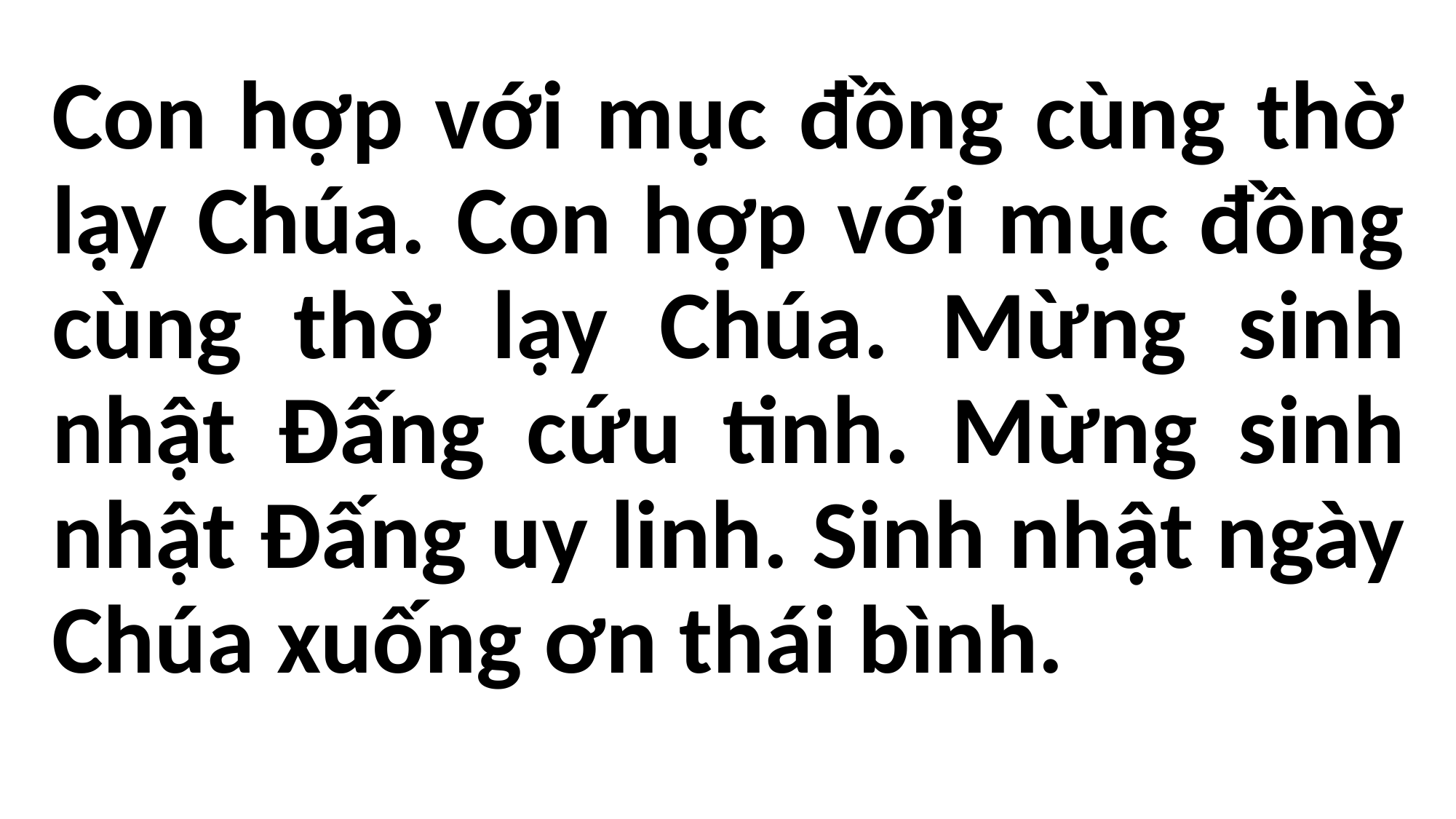

#
Con hợp với mục đồng cùng thờ lạy Chúa. Con hợp với mục đồng cùng thờ lạy Chúa. Mừng sinh nhật Đấng cứu tinh. Mừng sinh nhật Đấng uy linh. Sinh nhật ngày Chúa xuống ơn thái bình.